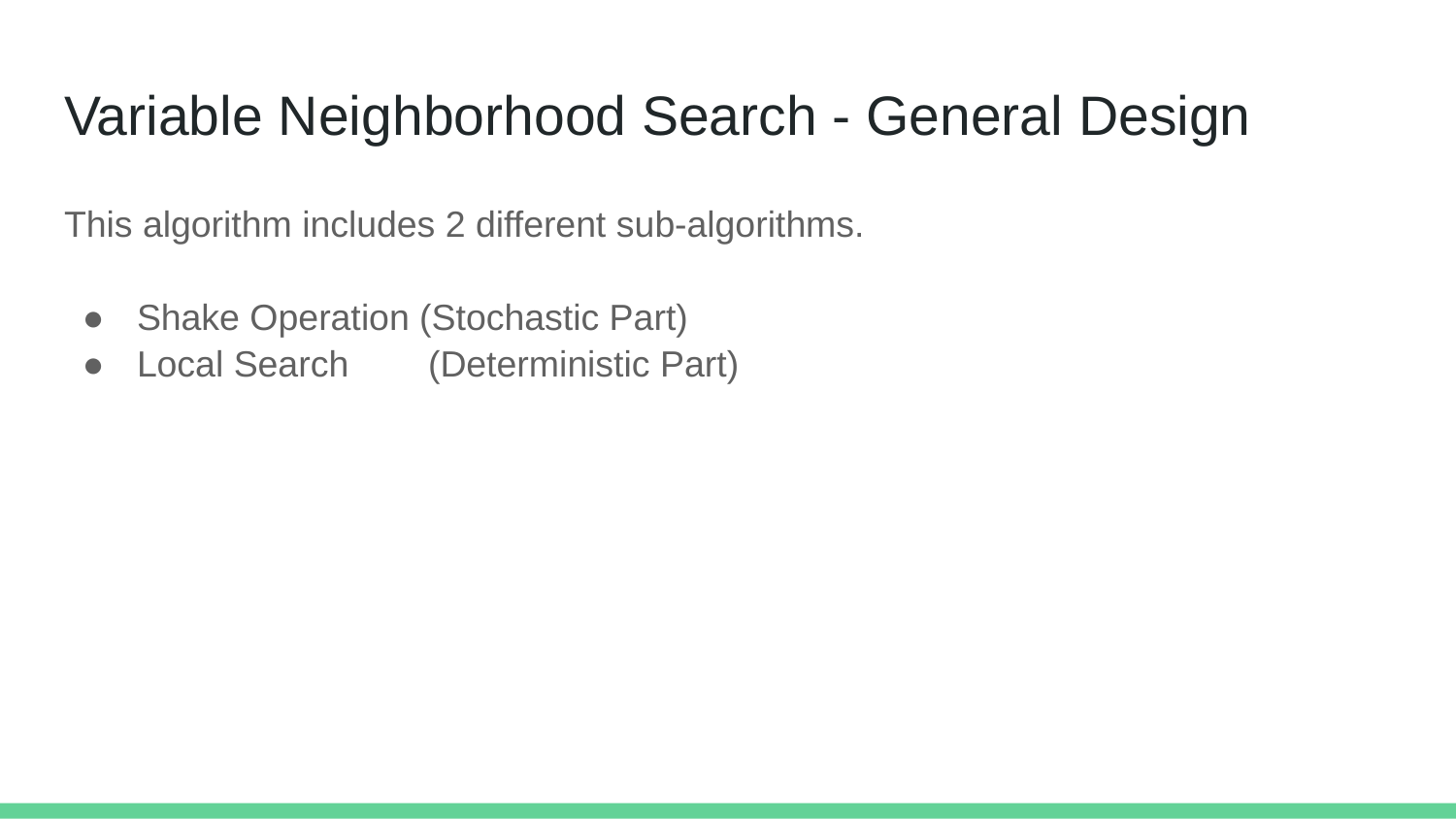

# Variable Neighborhood Search - General Design
This algorithm includes 2 different sub-algorithms.

Shake Operation (Stochastic Part)
Local Search	(Deterministic Part)